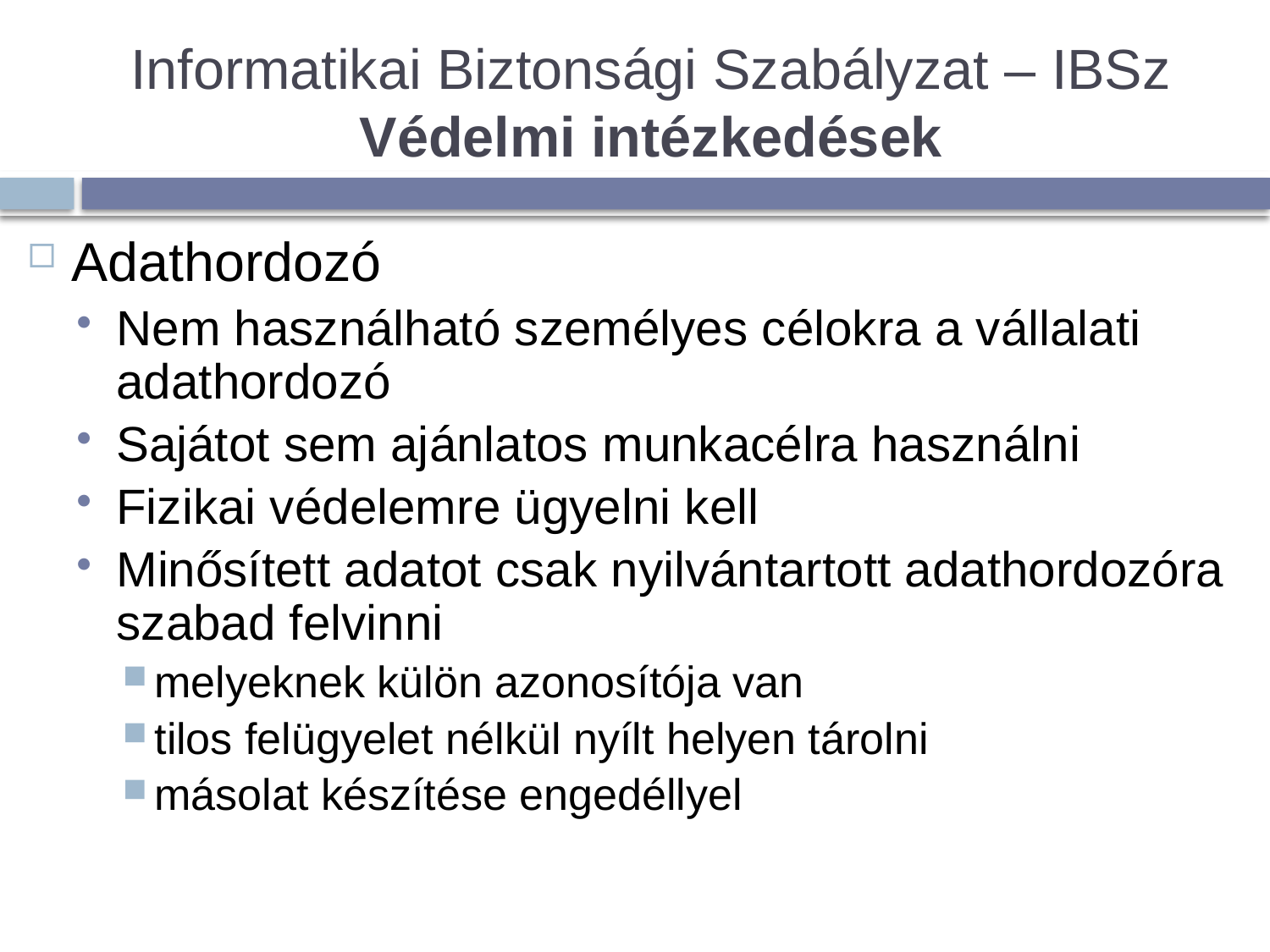

# Informatikai Biztonsági Szabályzat – IBSz Védelmi intézkedések
Adathordozó
Nem használható személyes célokra a vállalati adathordozó
Sajátot sem ajánlatos munkacélra használni
Fizikai védelemre ügyelni kell
Minősített adatot csak nyilvántartott adathordozóra szabad felvinni
melyeknek külön azonosítója van
tilos felügyelet nélkül nyílt helyen tárolni
másolat készítése engedéllyel